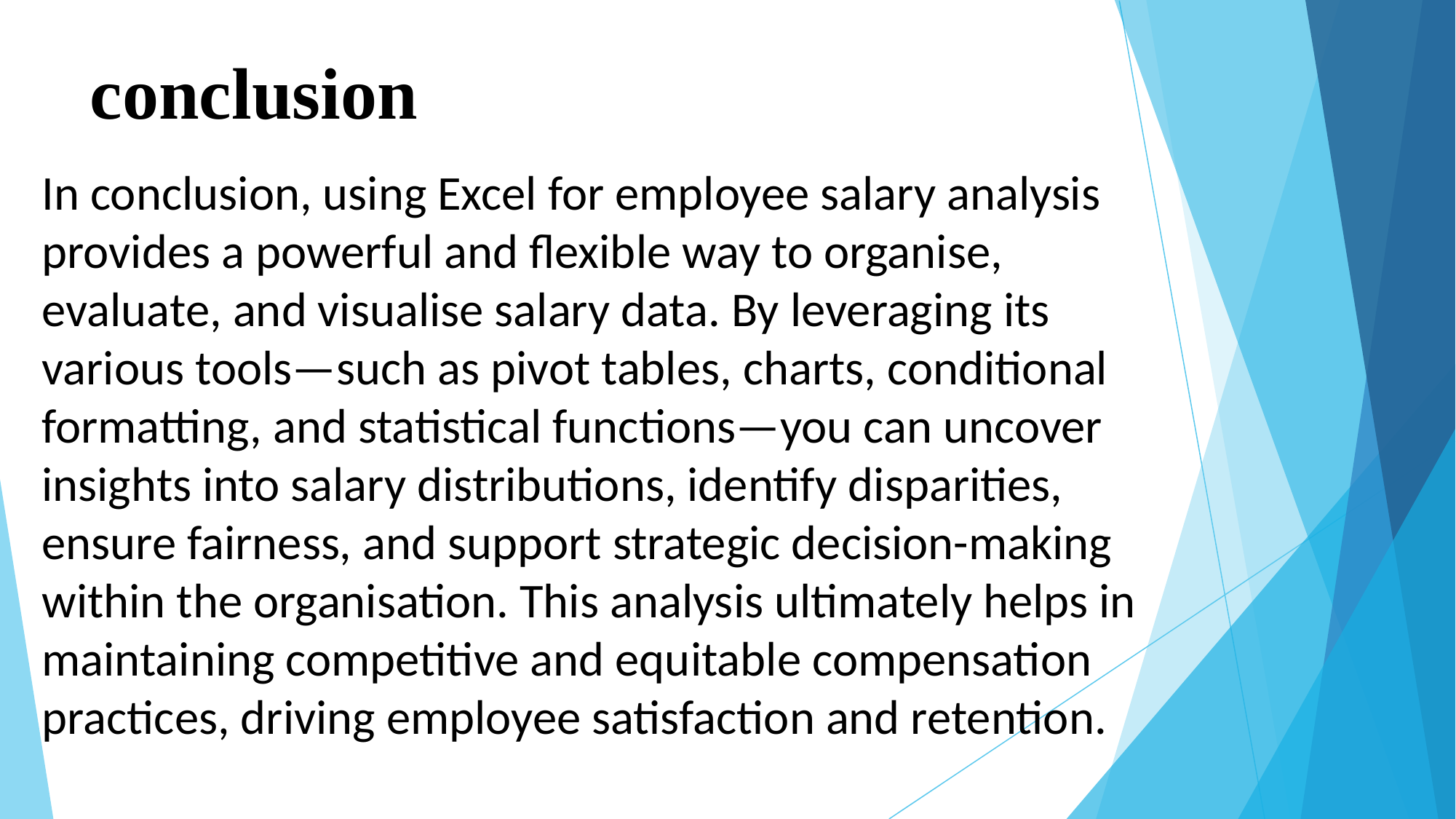

# conclusion
In conclusion, using Excel for employee salary analysis provides a powerful and flexible way to organise, evaluate, and visualise salary data. By leveraging its various tools—such as pivot tables, charts, conditional formatting, and statistical functions—you can uncover insights into salary distributions, identify disparities, ensure fairness, and support strategic decision-making within the organisation. This analysis ultimately helps in maintaining competitive and equitable compensation practices, driving employee satisfaction and retention.